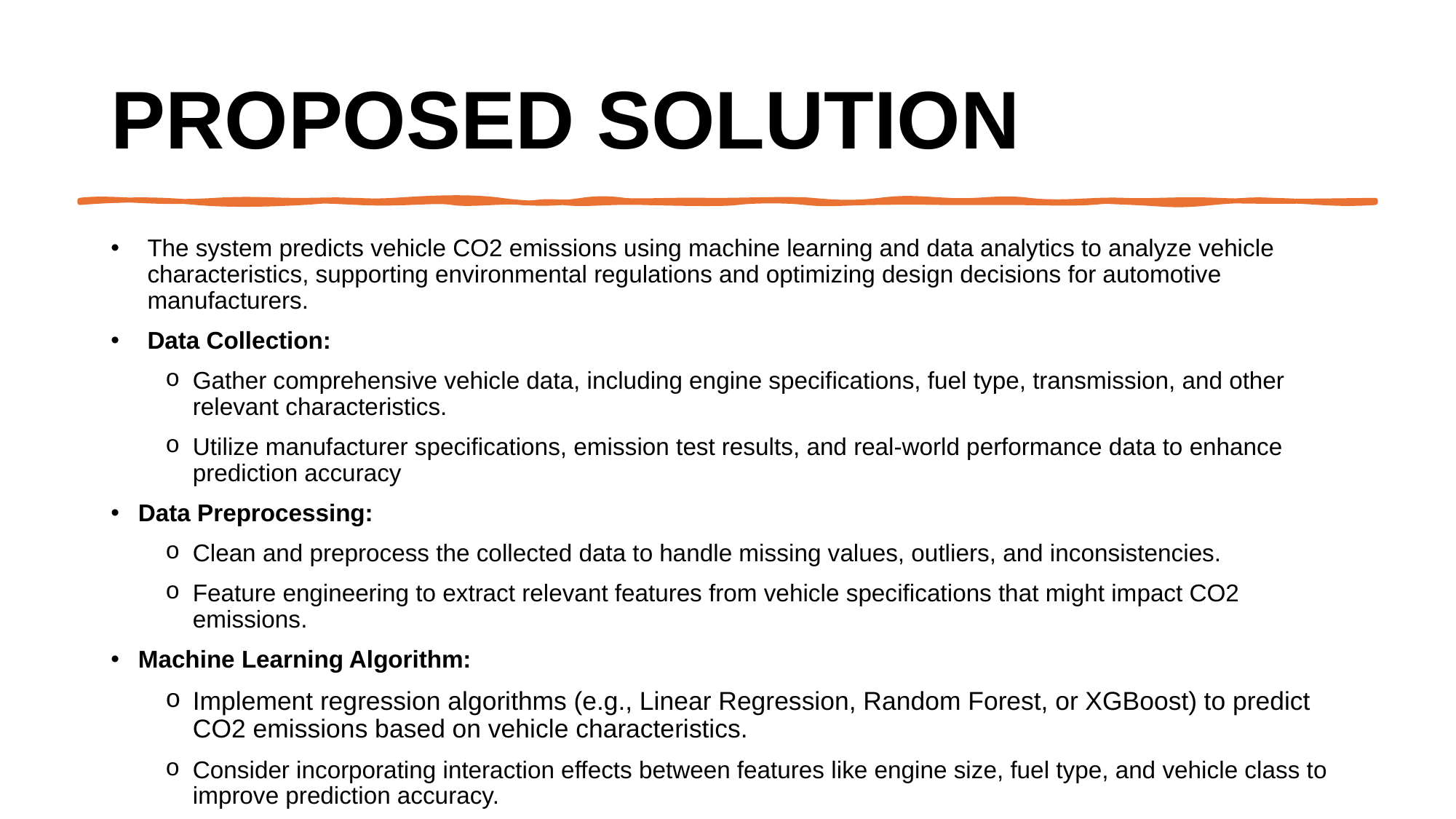

# Proposed Solution

The system predicts vehicle CO2 emissions using machine learning and data analytics to analyze vehicle characteristics, supporting environmental regulations and optimizing design decisions for automotive manufacturers.
Data Collection:
Gather comprehensive vehicle data, including engine specifications, fuel type, transmission, and other relevant characteristics.
Utilize manufacturer specifications, emission test results, and real-world performance data to enhance prediction accuracy
Data Preprocessing:
Clean and preprocess the collected data to handle missing values, outliers, and inconsistencies.
Feature engineering to extract relevant features from vehicle specifications that might impact CO2 emissions.
Machine Learning Algorithm:
Implement regression algorithms (e.g., Linear Regression, Random Forest, or XGBoost) to predict CO2 emissions based on vehicle characteristics.
Consider incorporating interaction effects between features like engine size, fuel type, and vehicle class to improve prediction accuracy.